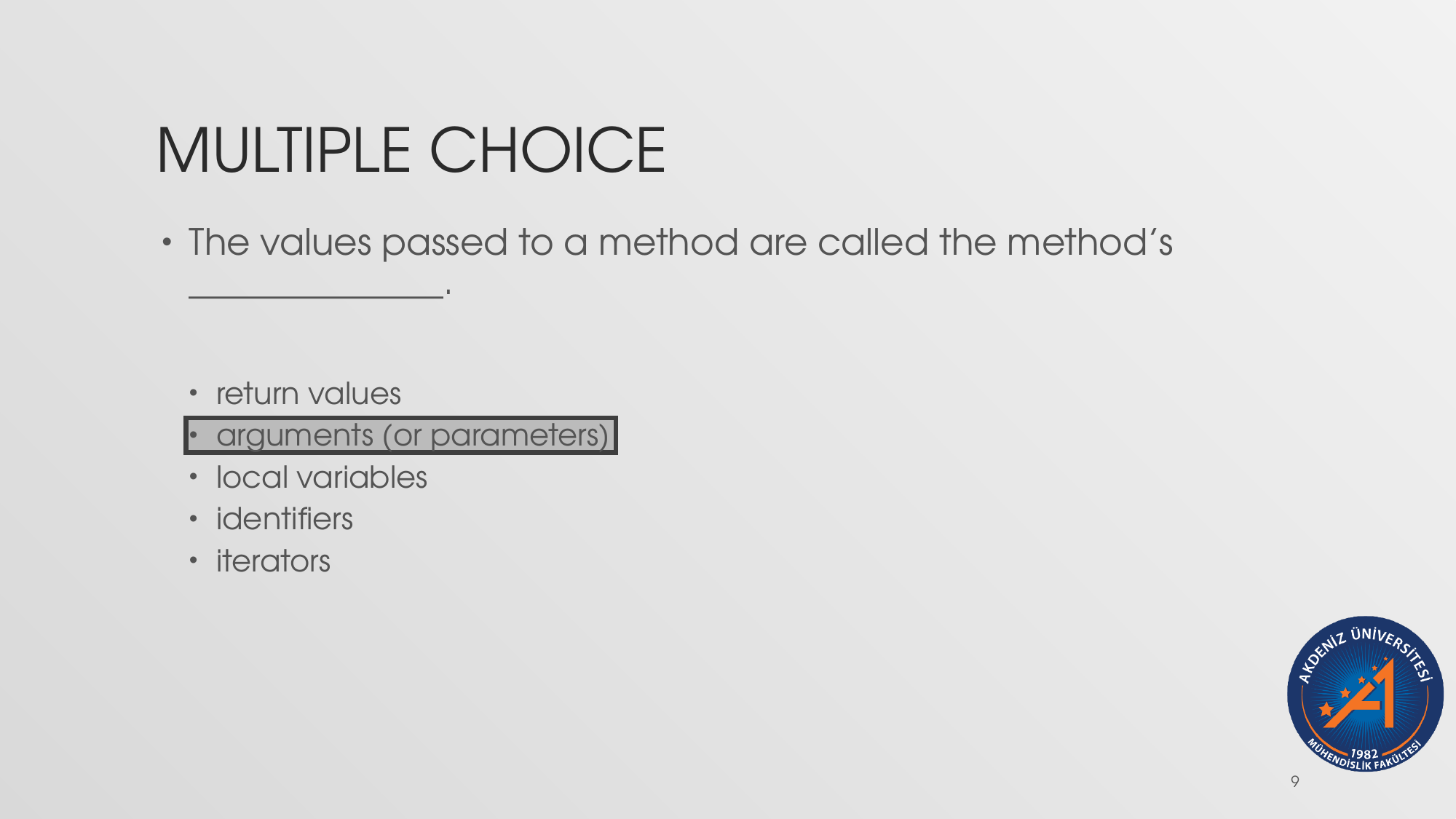

# Multiple choice
The values passed to a method are called the method’s ______________.

return values
arguments (or parameters)
local variables
identifiers
iterators

9